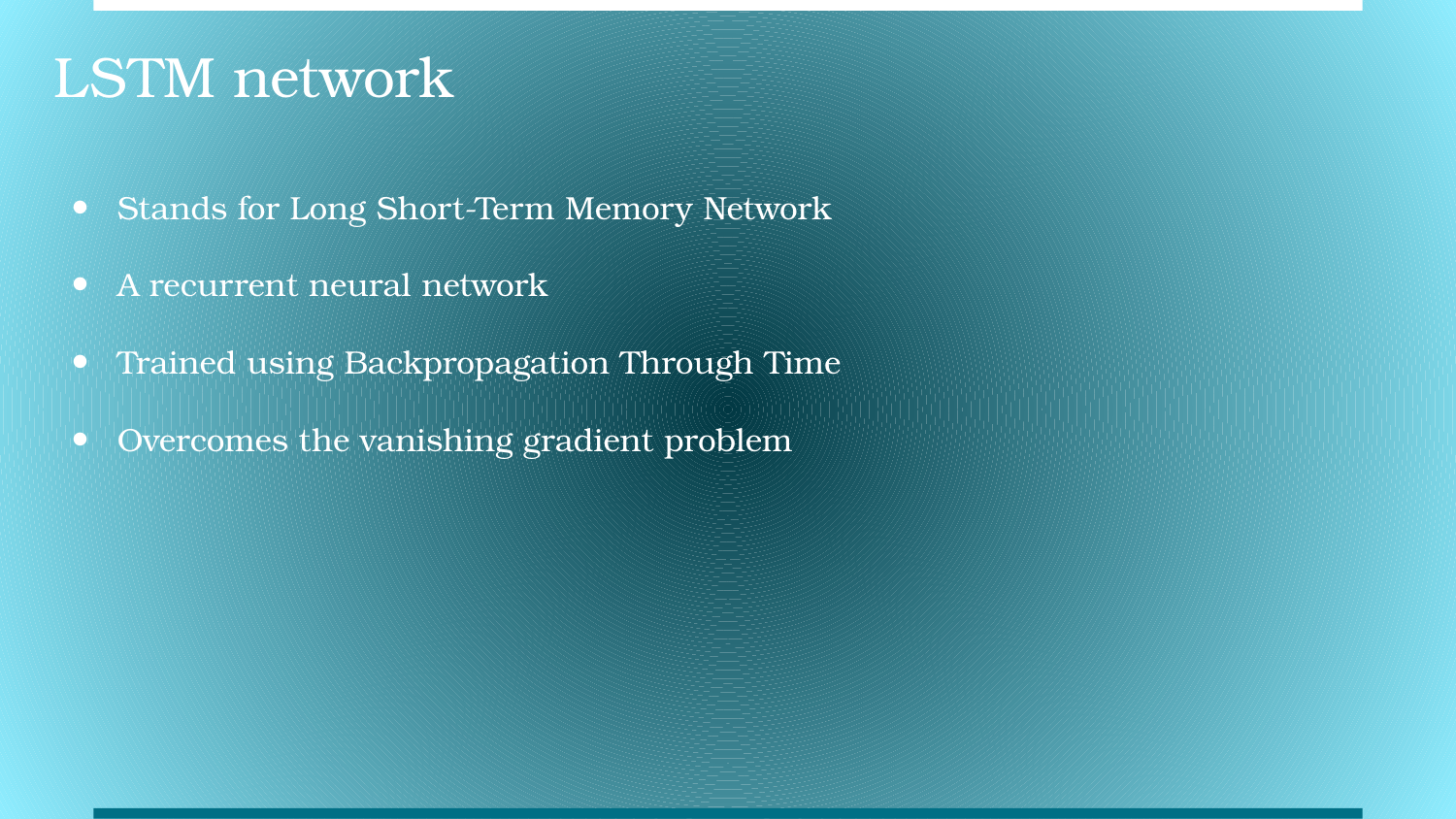

# LSTM network
Stands for Long Short-Term Memory Network

A recurrent neural network

Trained using Backpropagation Through Time

Overcomes the vanishing gradient problem